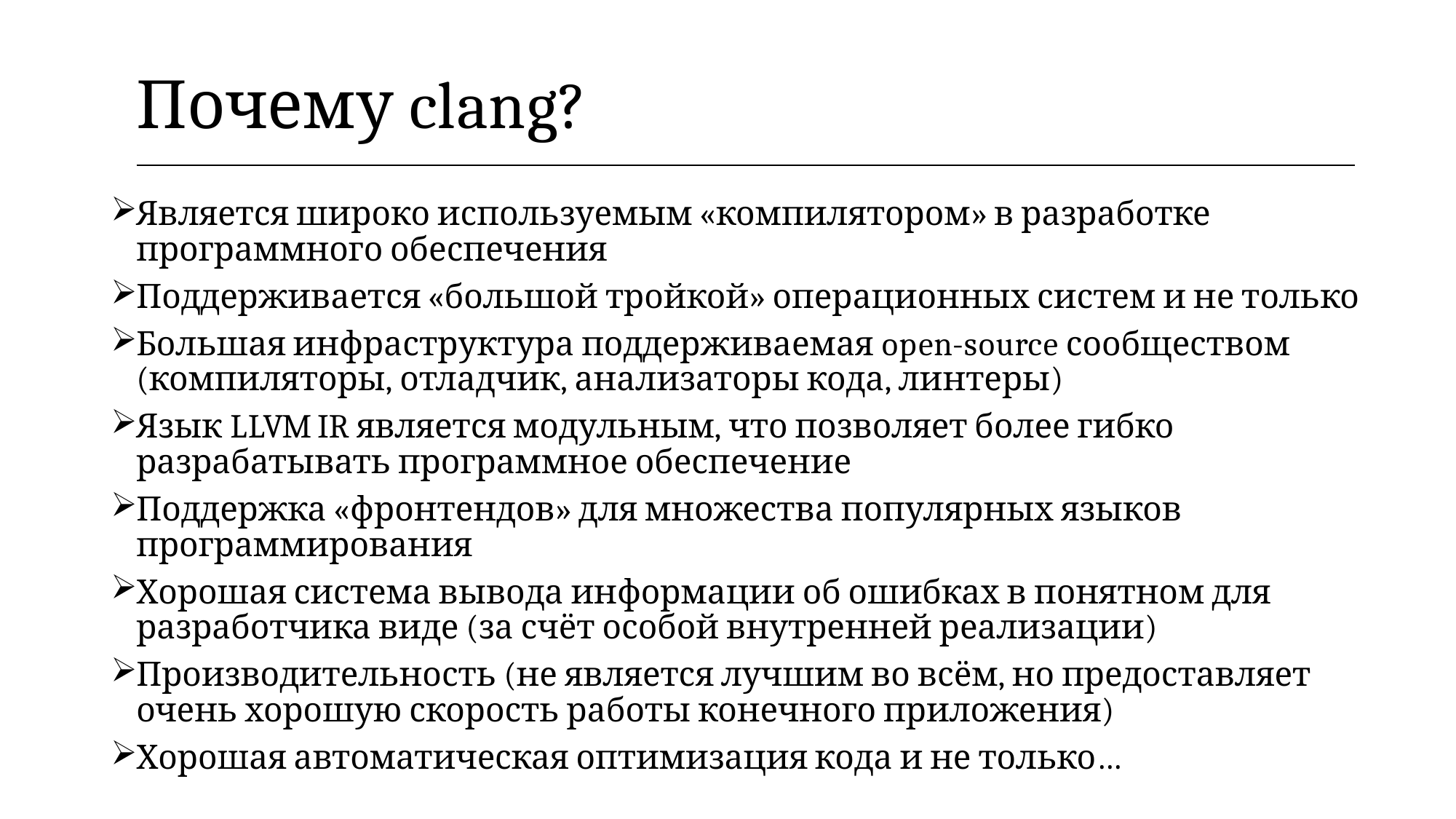

| Почему clang? |
| --- |
Является широко используемым «компилятором» в разработке программного обеспечения
Поддерживается «большой тройкой» операционных систем и не только
Большая инфраструктура поддерживаемая open-source сообществом (компиляторы, отладчик, анализаторы кода, линтеры)
Язык LLVM IR является модульным, что позволяет более гибко разрабатывать программное обеспечение
Поддержка «фронтендов» для множества популярных языков программирования
Хорошая система вывода информации об ошибках в понятном для разработчика виде (за счёт особой внутренней реализации)
Производительность (не является лучшим во всём, но предоставляет очень хорошую скорость работы конечного приложения)
Хорошая автоматическая оптимизация кода и не только…